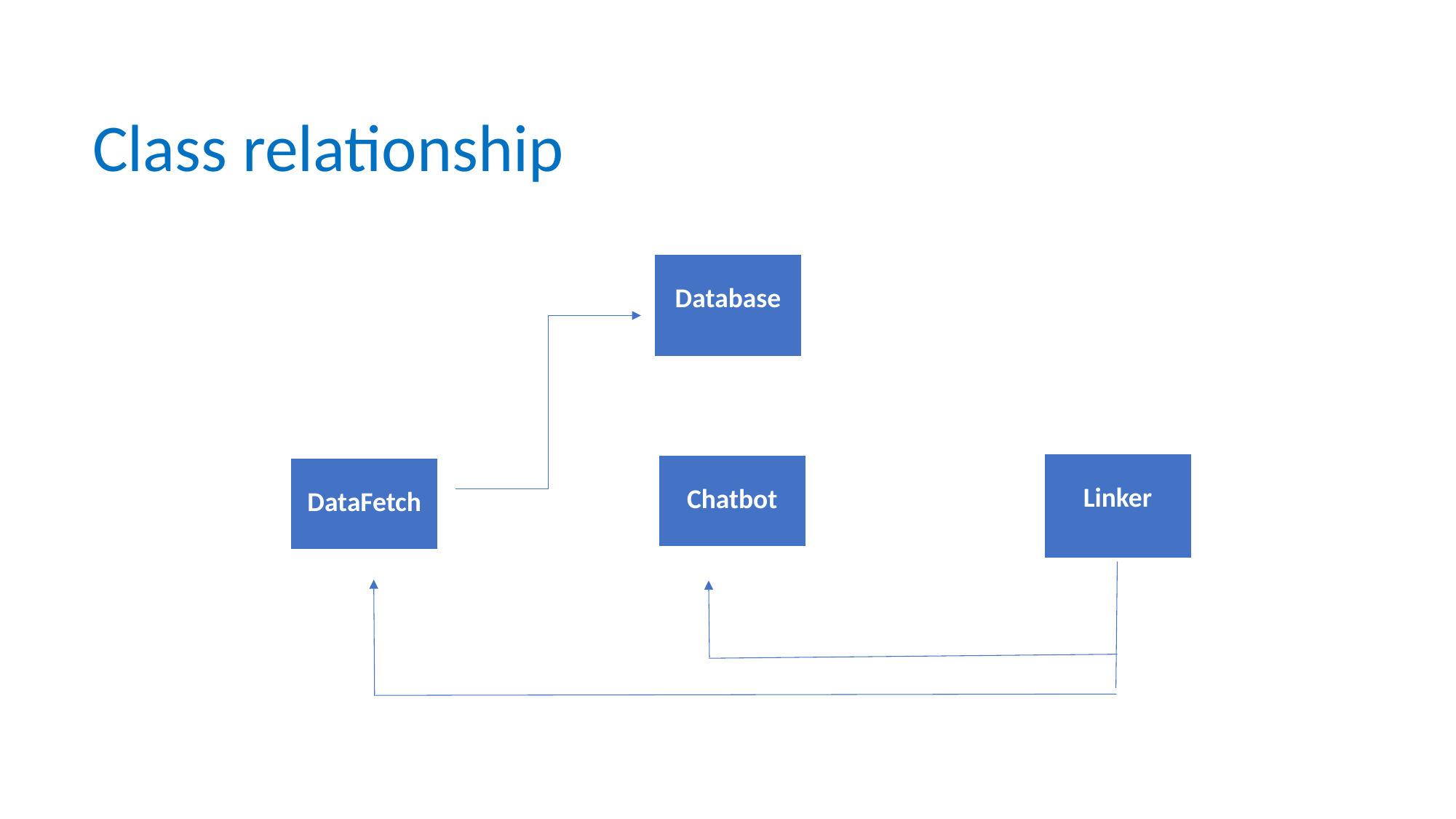

# Class relationship
| Database |
| --- |
| Linker |
| --- |
| Chatbot |
| --- |
| DataFetch |
| --- |